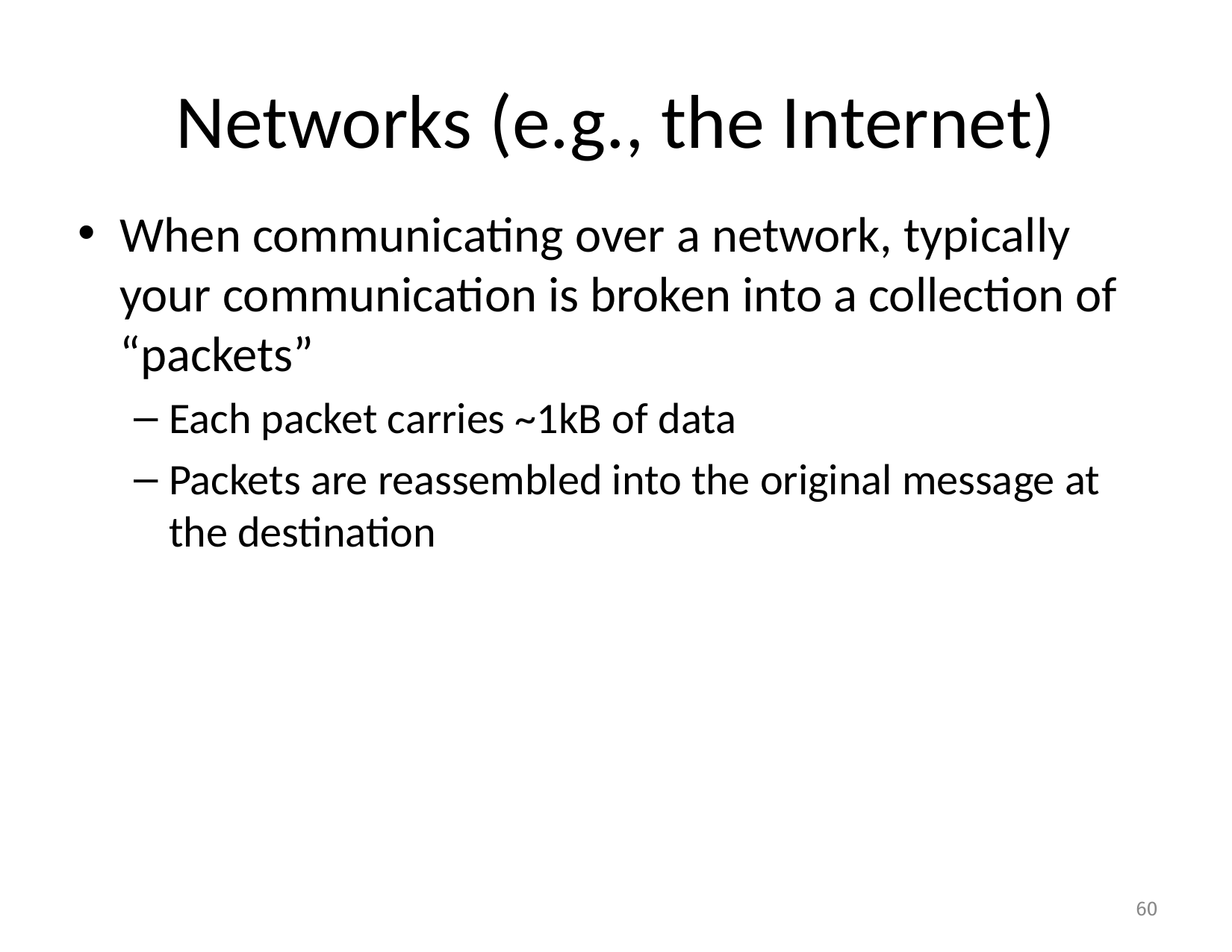

# Networks (e.g., the Internet)
When communicating over a network, typically your communication is broken into a collection of “packets”
Each packet carries ~1kB of data
Packets are reassembled into the original message at the destination
60